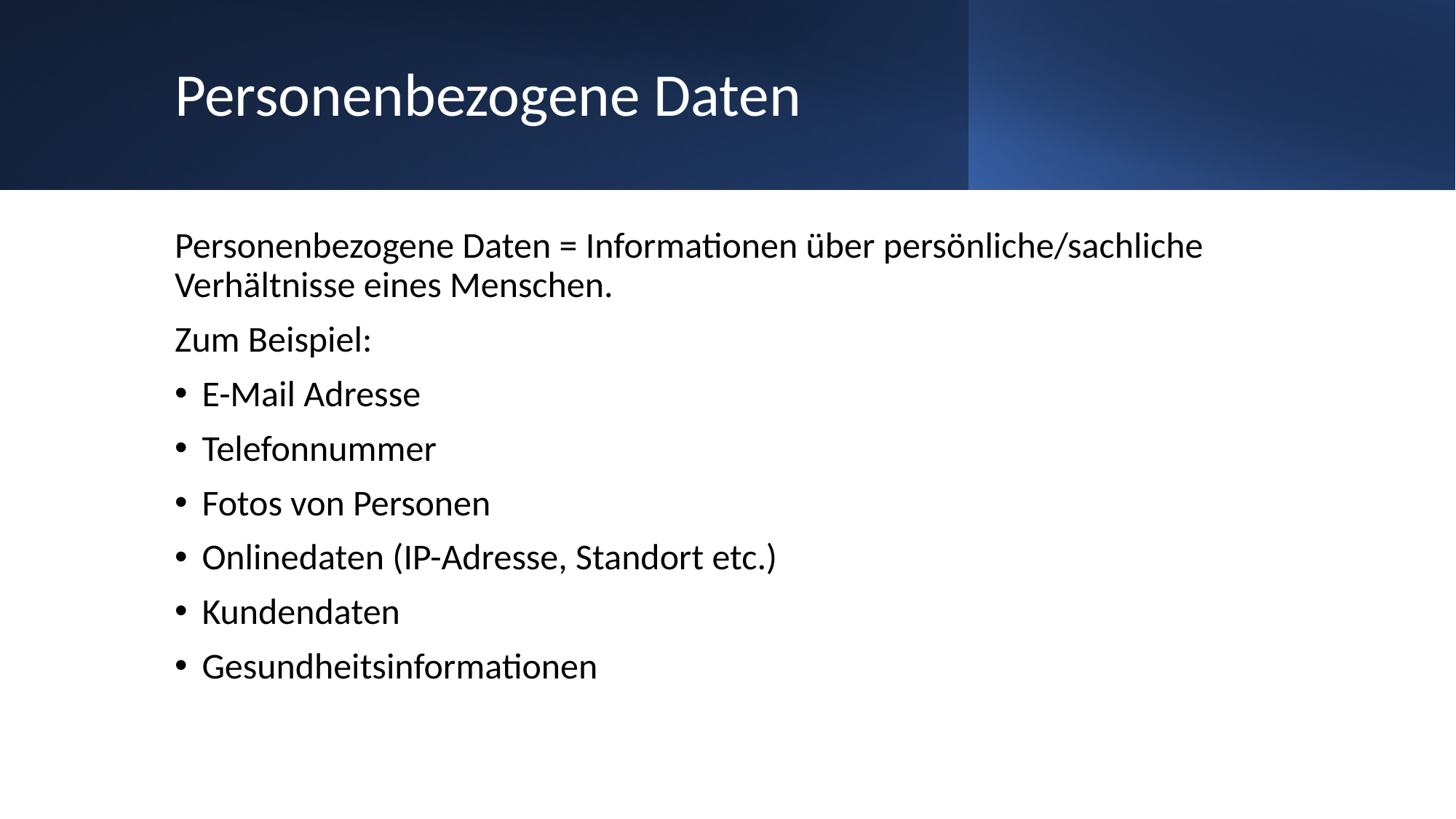

# Personenbezogene Daten
Personenbezogene Daten = Informationen über persönliche/sachliche Verhältnisse eines Menschen.
Zum Beispiel:
E-Mail Adresse
Telefonnummer
Fotos von Personen
Onlinedaten (IP-Adresse, Standort etc.)
Kundendaten
Gesundheitsinformationen